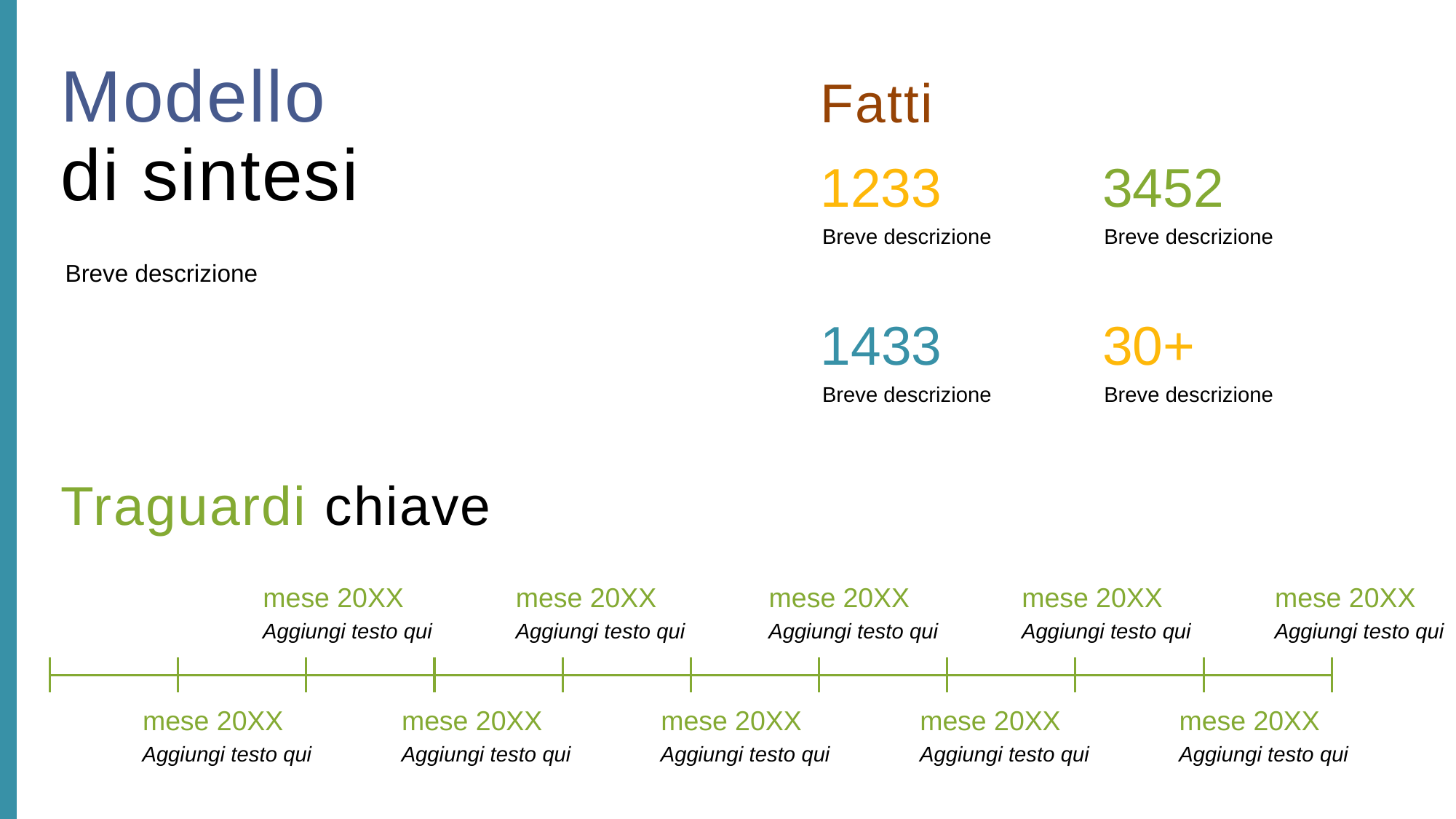

# Modello di sintesi
Fatti
1233
3452
Breve descrizione

Breve descrizione

Breve descrizione
1433
30+
Breve descrizione

Breve descrizione

Traguardi chiave
mese 20XX
Aggiungi testo qui
mese 20XX
Aggiungi testo qui
mese 20XX
Aggiungi testo qui
mese 20XX
Aggiungi testo qui
mese 20XX
Aggiungi testo qui
mese 20XX
Aggiungi testo qui
mese 20XX
Aggiungi testo qui
mese 20XX
Aggiungi testo qui
mese 20XX
Aggiungi testo qui
mese 20XX
Aggiungi testo qui